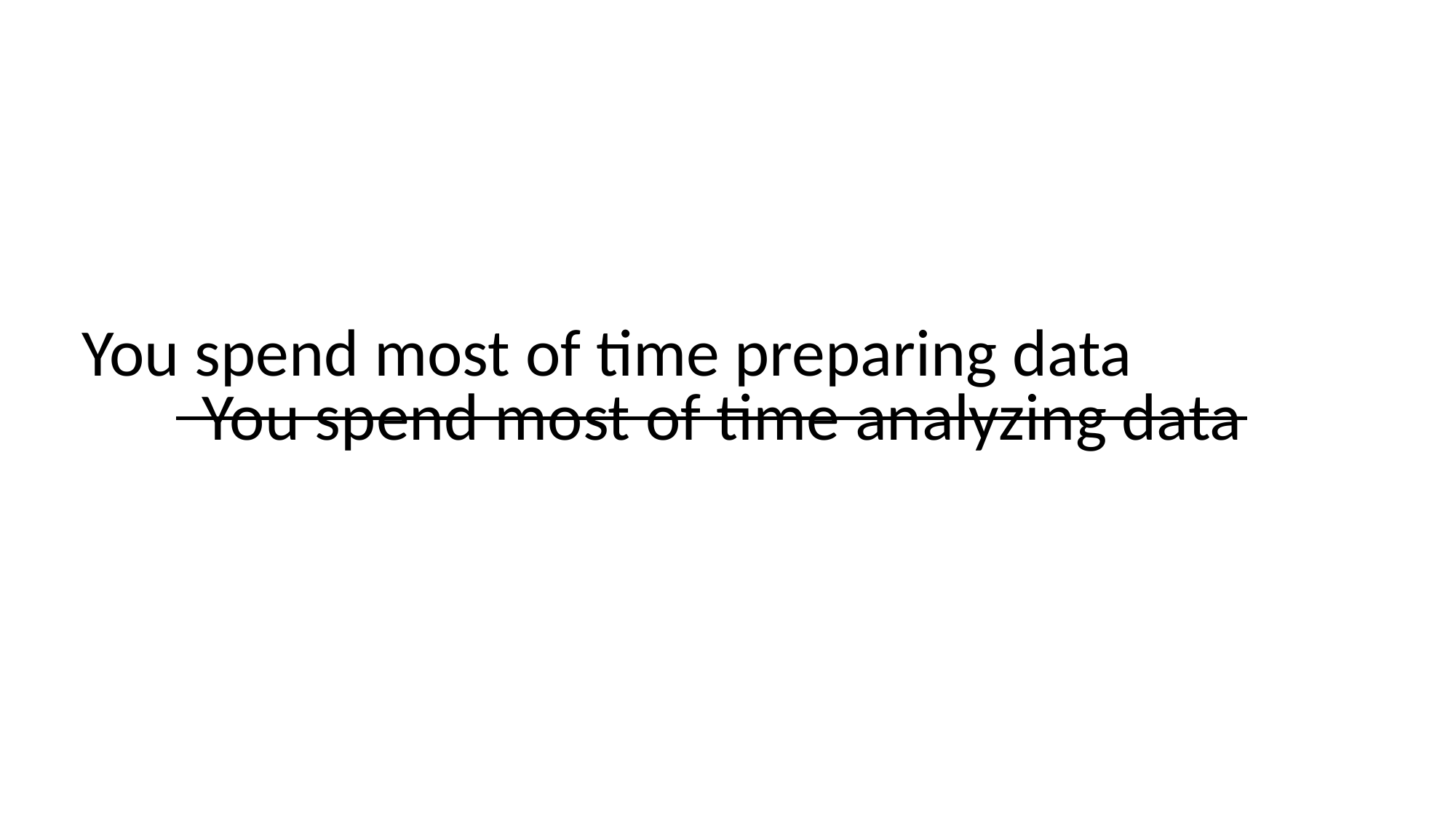

You spend most of time preparing data
# You spend most of time analyzing data